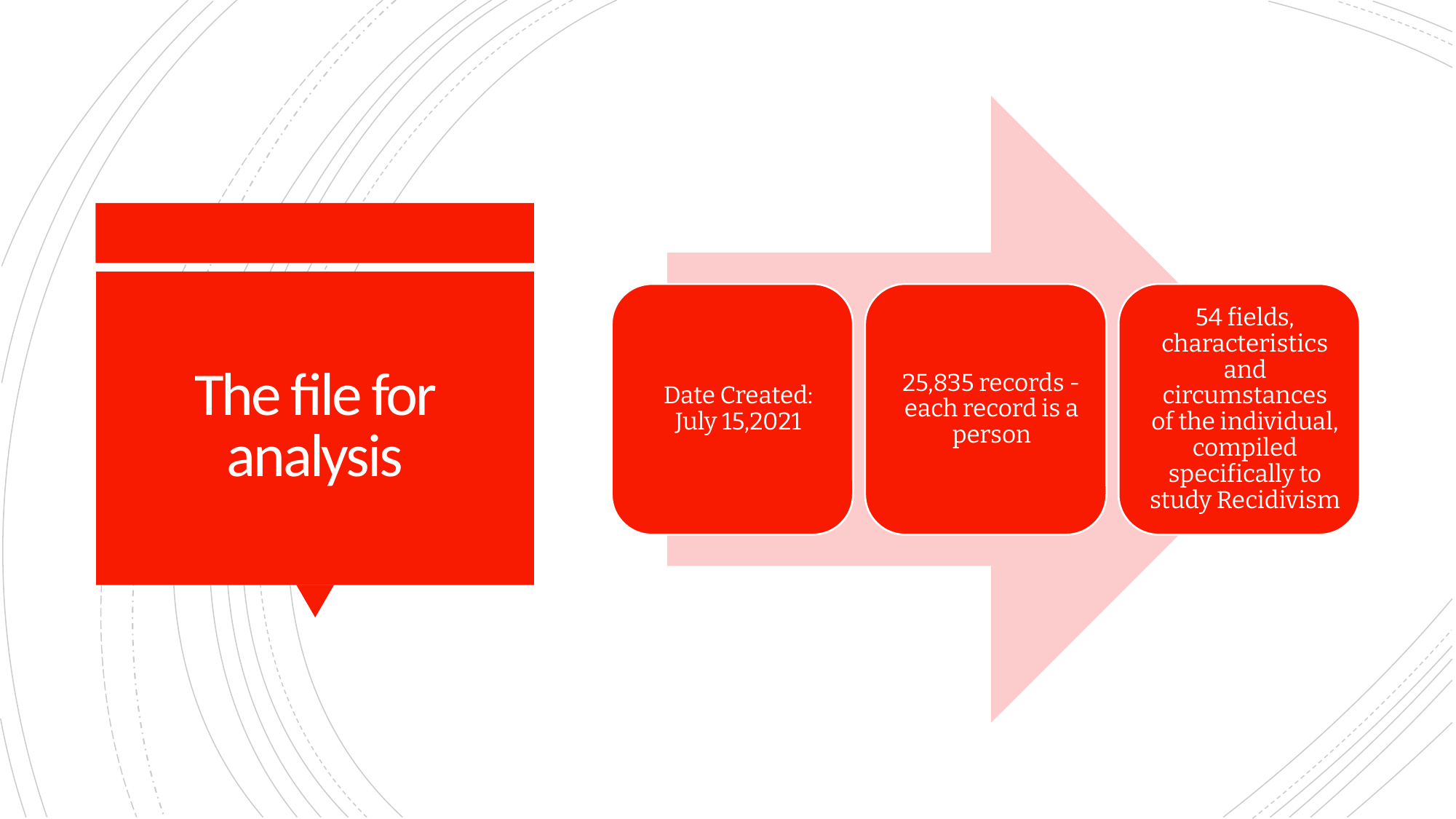

Date Created: July 15,2021
25,835 records - each record is a person
54 fields, characteristics and circumstances of the individual, compiled specifically to study Recidivism
# The file for analysis